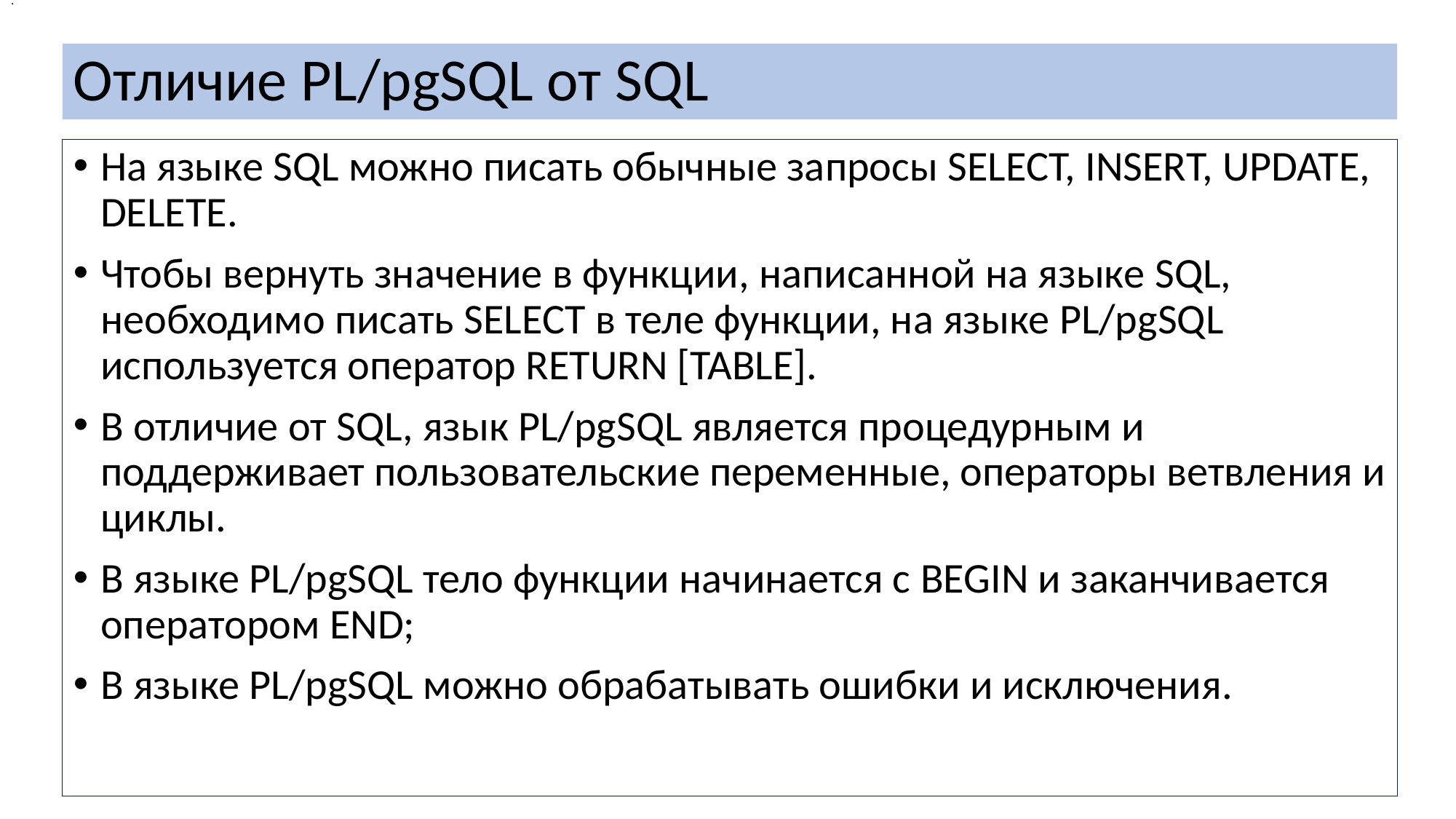

.
# Отличие PL/pgSQL от SQL
На языке SQL можно писать обычные запросы SELECT, INSERT, UPDATE, DELETE.
Чтобы вернуть значение в функции, написанной на языке SQL, необходимо писать SELECT в теле функции, на языке PL/pgSQL используется оператор RETURN [TABLE].
В отличие от SQL, язык PL/pgSQL является процедурным и поддерживает пользовательские переменные, операторы ветвления и циклы.
В языке PL/pgSQL тело функции начинается с BEGIN и заканчивается оператором END;
В языке PL/pgSQL можно обрабатывать ошибки и исключения.